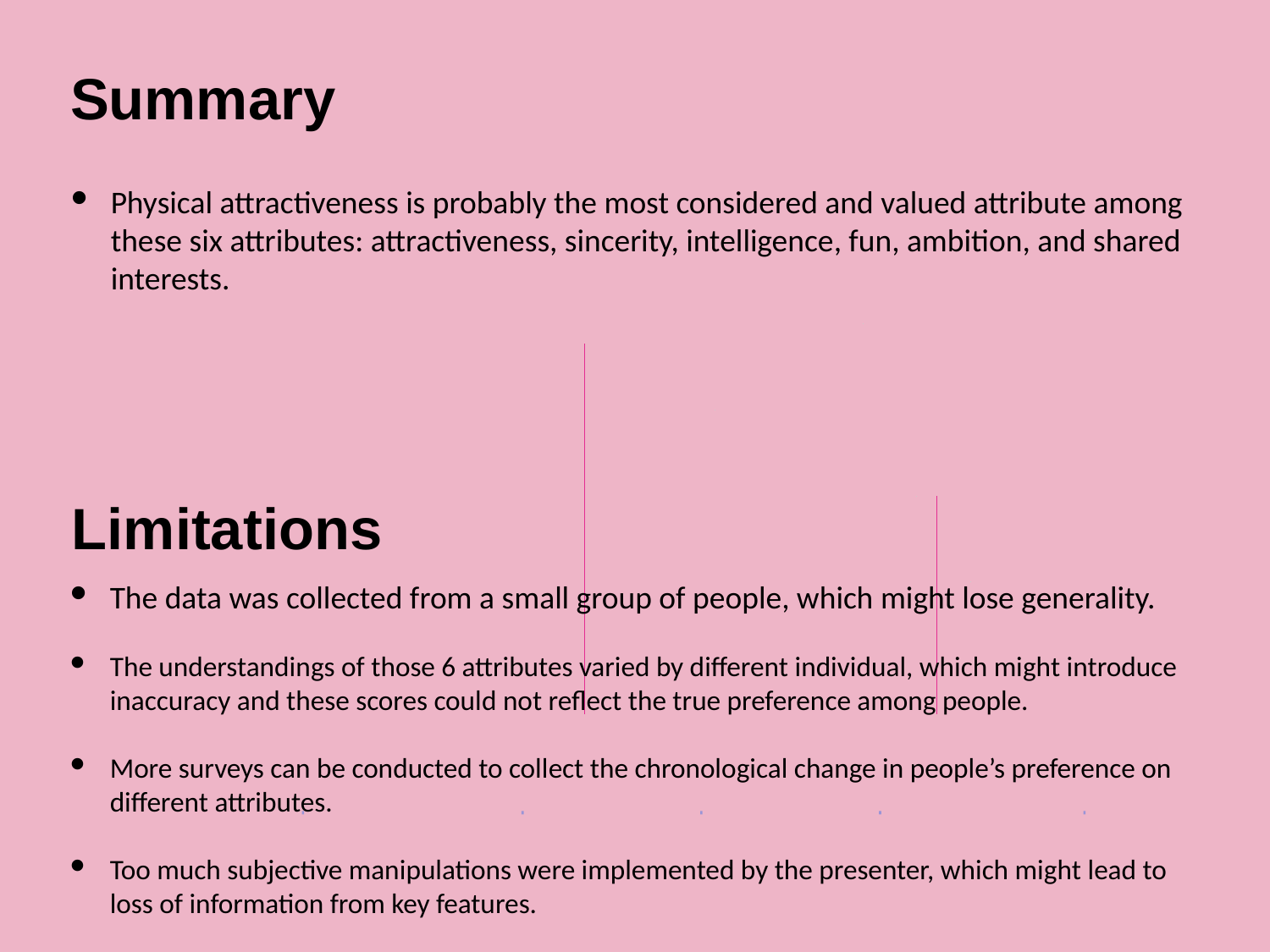

Summary
Physical attractiveness is probably the most considered and valued attribute among these six attributes: attractiveness, sincerity, intelligence, fun, ambition, and shared interests.

Limitations
The data was collected from a small group of people, which might lose generality.

The understandings of those 6 attributes varied by different individual, which might introduce inaccuracy and these scores could not reflect the true preference among people.

More surveys can be conducted to collect the chronological change in people’s preference on different attributes.

Too much subjective manipulations were implemented by the presenter, which might lead to loss of information from key features.